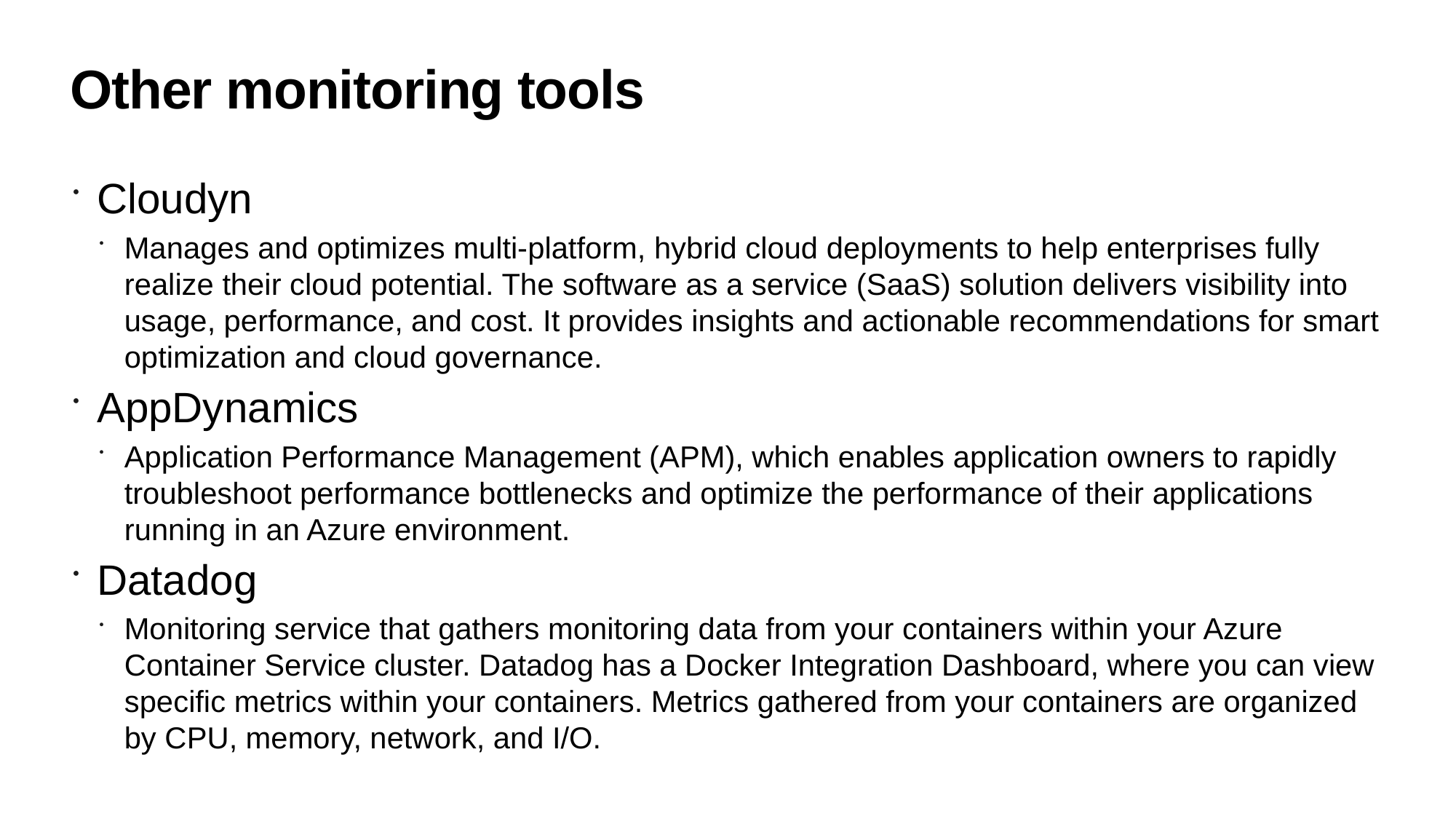

# Other monitoring tools
Cloudyn
Manages and optimizes multi-platform, hybrid cloud deployments to help enterprises fully realize their cloud potential. The software as a service (SaaS) solution delivers visibility into usage, performance, and cost. It provides insights and actionable recommendations for smart optimization and cloud governance.
AppDynamics
Application Performance Management (APM), which enables application owners to rapidly troubleshoot performance bottlenecks and optimize the performance of their applications running in an Azure environment.
Datadog
Monitoring service that gathers monitoring data from your containers within your Azure Container Service cluster. Datadog has a Docker Integration Dashboard, where you can view specific metrics within your containers. Metrics gathered from your containers are organized by CPU, memory, network, and I/O.